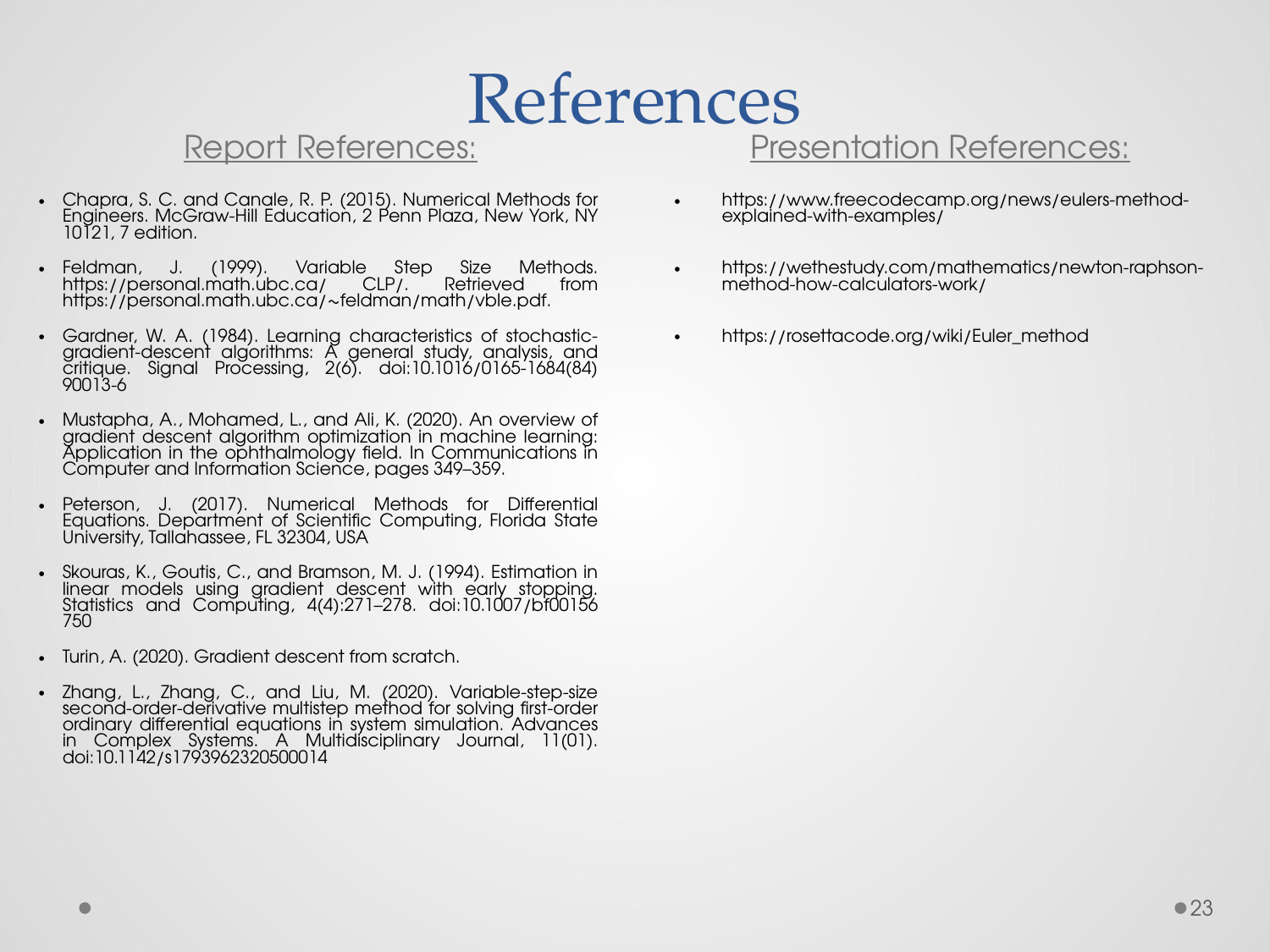

# References
| Report References: | Presentation References: |
| --- | --- |
| Chapra, S. C. and Canale, R. P. (2015). Numerical Methods for Engineers. McGraw-Hill Education, 2 Penn Plaza, New York, NY 10121, 7 edition. | https://www.freecodecamp.org/news/eulers-method-explained-with-examples/ |
| Feldman, J. (1999). Variable Step Size Methods. https://personal.math.ubc.ca/ CLP/. Retrieved from https://personal.math.ubc.ca/∼feldman/math/vble.pdf. | https://wethestudy.com/mathematics/newton-raphson-method-how-calculators-work/ |
| Gardner, W. A. (1984). Learning characteristics of stochastic-gradient-descent algorithms: A general study, analysis, and critique. Signal Processing, 2(6). doi:10.1016/0165-1684(84) 90013-6 | https://rosettacode.org/wiki/Euler\_method |
| Mustapha, A., Mohamed, L., and Ali, K. (2020). An overview of gradient descent algorithm optimization in machine learning: Application in the ophthalmology field. In Communications in Computer and Information Science, pages 349–359. |  |
| Peterson, J. (2017). Numerical Methods for Differential Equations. Department of Scientific Computing, Florida State University, Tallahassee, FL 32304, USA |  |
| Skouras, K., Goutis, C., and Bramson, M. J. (1994). Estimation in linear models using gradient descent with early stopping. Statistics and Computing, 4(4):271–278. doi:10.1007/bf00156 750 |  |
| Turin, A. (2020). Gradient descent from scratch. |  |
| Zhang, L., Zhang, C., and Liu, M. (2020). Variable-step-size second-order-derivative multistep method for solving first-order ordinary differential equations in system simulation. Advances in Complex Systems. A Multidisciplinary Journal, 11(01). doi:10.1142/s1793962320500014 |  |
23